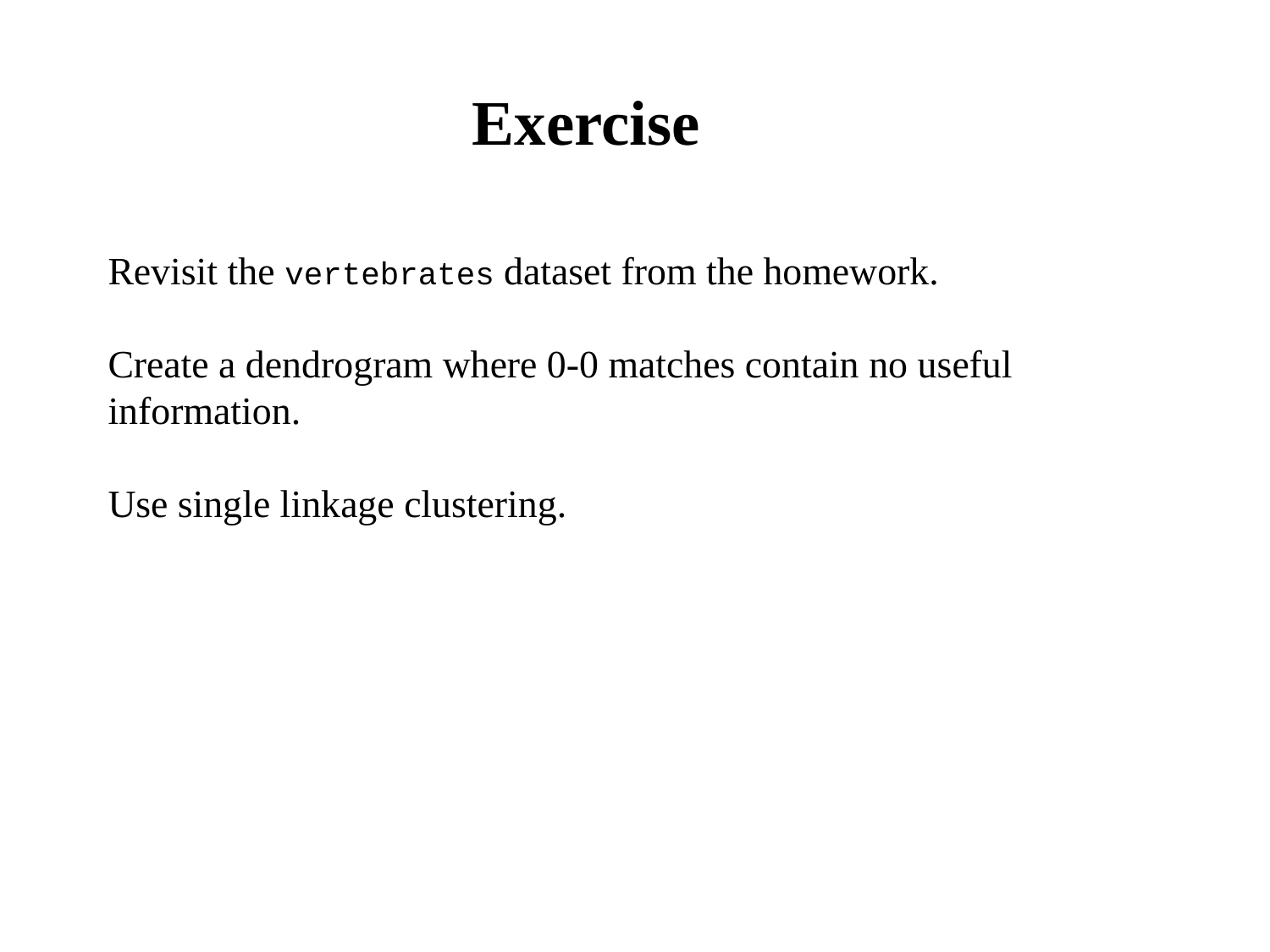

# Exercise
Revisit the vertebrates dataset from the homework.

Create a dendrogram where 0-0 matches contain no useful information.

Use single linkage clustering.